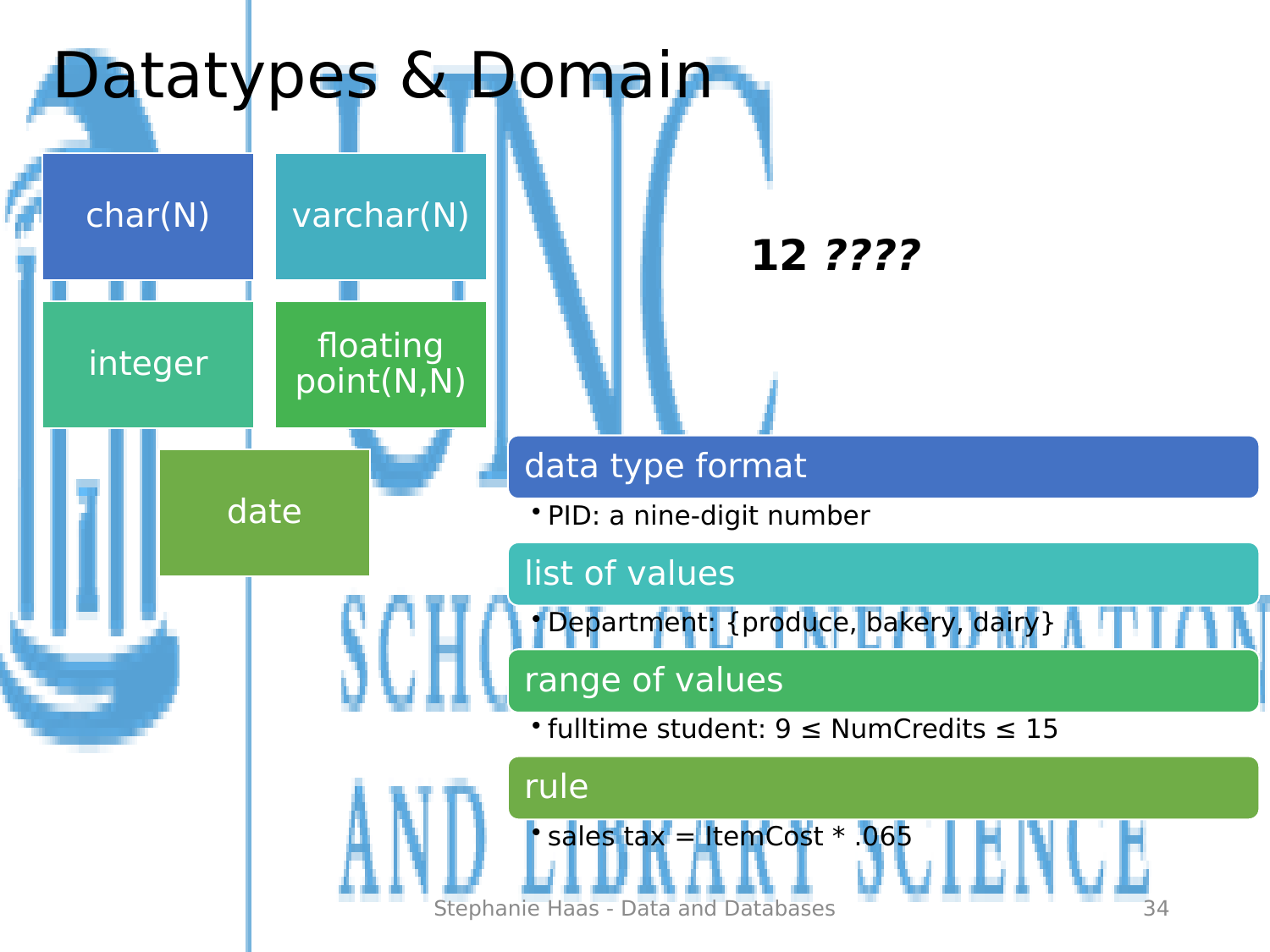

# Datatypes & Domain
char(N)
varchar(N)
integer
floating point(N,N)
date
12 ????
data type format
PID: a nine-digit number
list of values
Department: {produce, bakery, dairy}
range of values
fulltime student: 9 ≤ NumCredits ≤ 15
rule
sales tax = ItemCost * .065
Stephanie Haas - Data and Databases
34